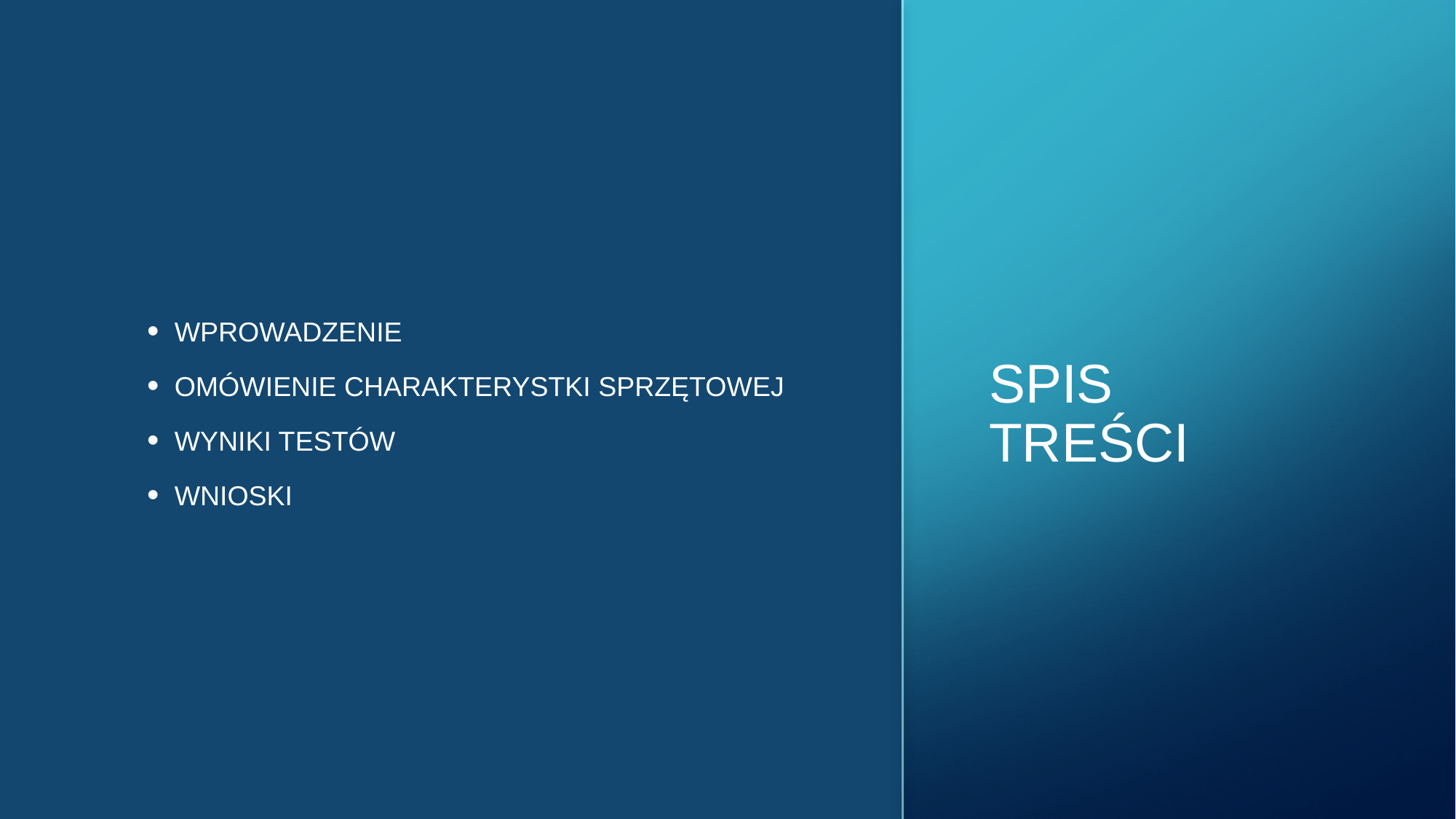

WPROWADZENIE
OMÓWIENIE CHARAKTERYSTKI SPRZĘTOWEJ
WYNIKI TESTÓW
WNIOSKI
# SPIS TREŚCI